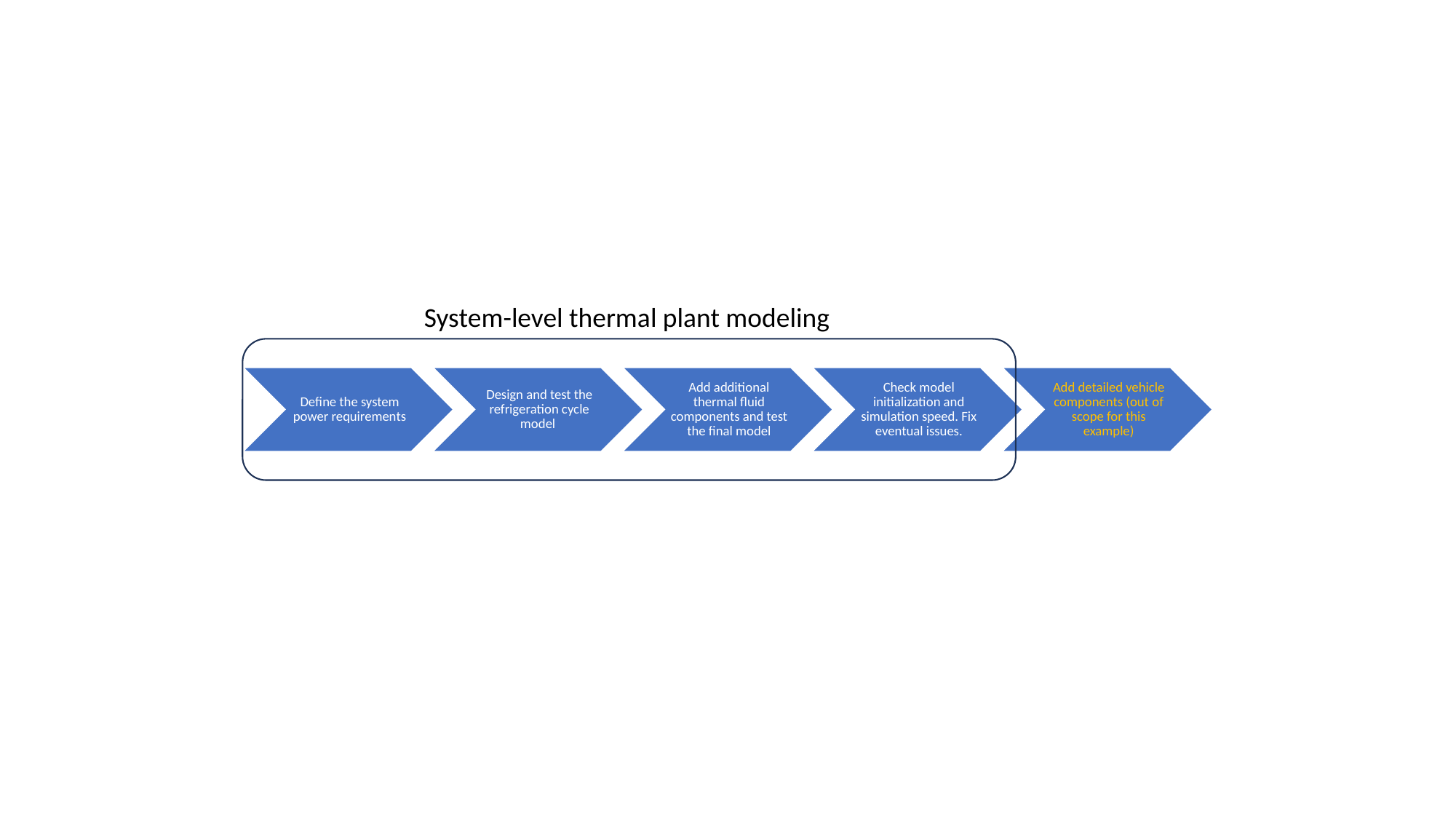

Define the system power requirements
Design and test the refrigeration cycle model
Add additional thermal fluid components and test the final model
Check model initialization and simulation speed. Fix eventual issues.
Add detailed vehicle components (out of scope for this example)
System-level thermal plant modeling